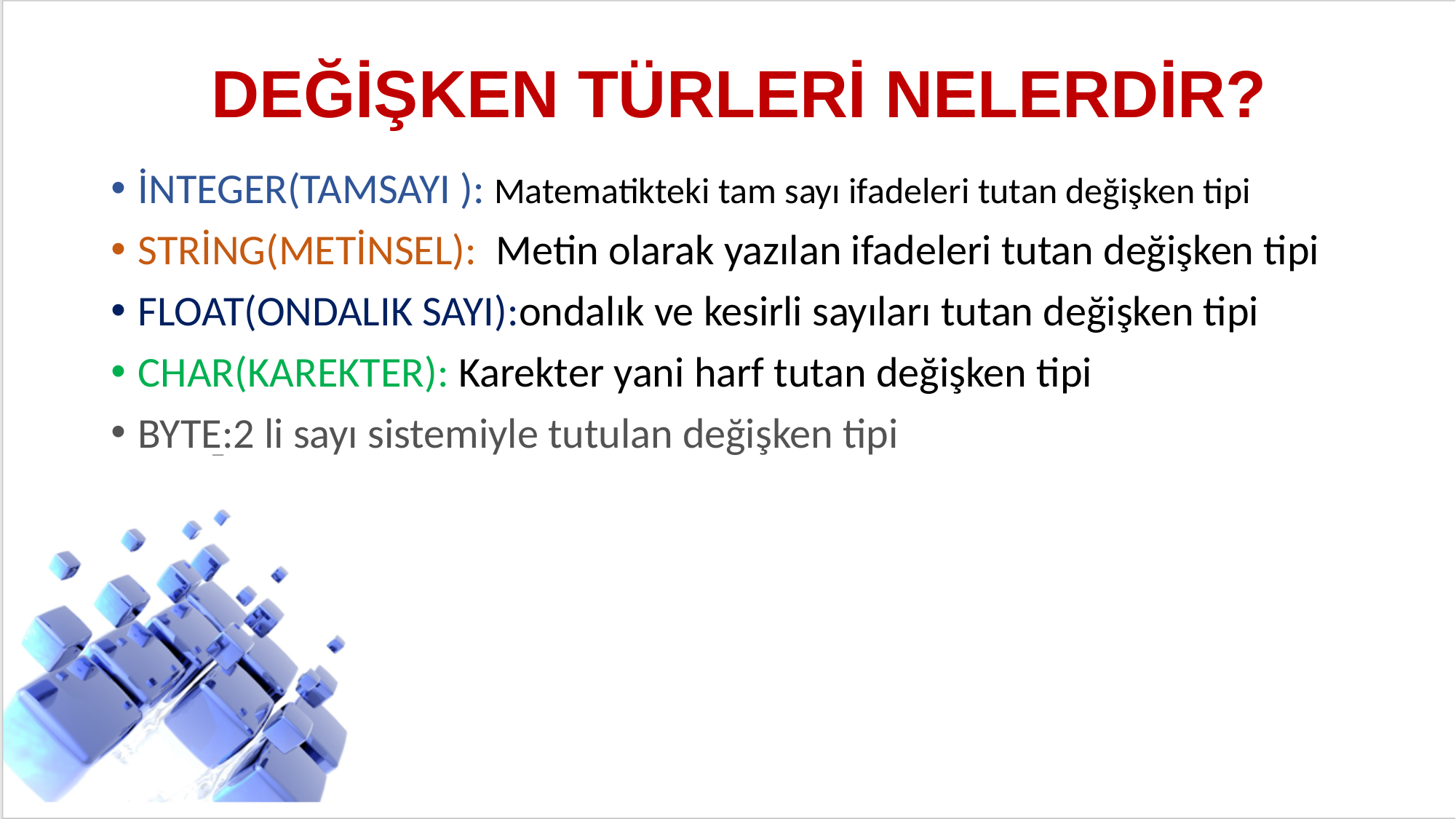

# DEĞİŞKEN TÜRLERİ NELERDİR?
İNTEGER(TAMSAYI ): Matematikteki tam sayı ifadeleri tutan değişken tipi
STRİNG(METİNSEL):  Metin olarak yazılan ifadeleri tutan değişken tipi
FLOAT(ONDALIK SAYI):ondalık ve kesirli sayıları tutan değişken tipi
CHAR(KAREKTER): Karekter yani harf tutan değişken tipi
BYTE:2 li sayı sistemiyle tutulan değişken tipi